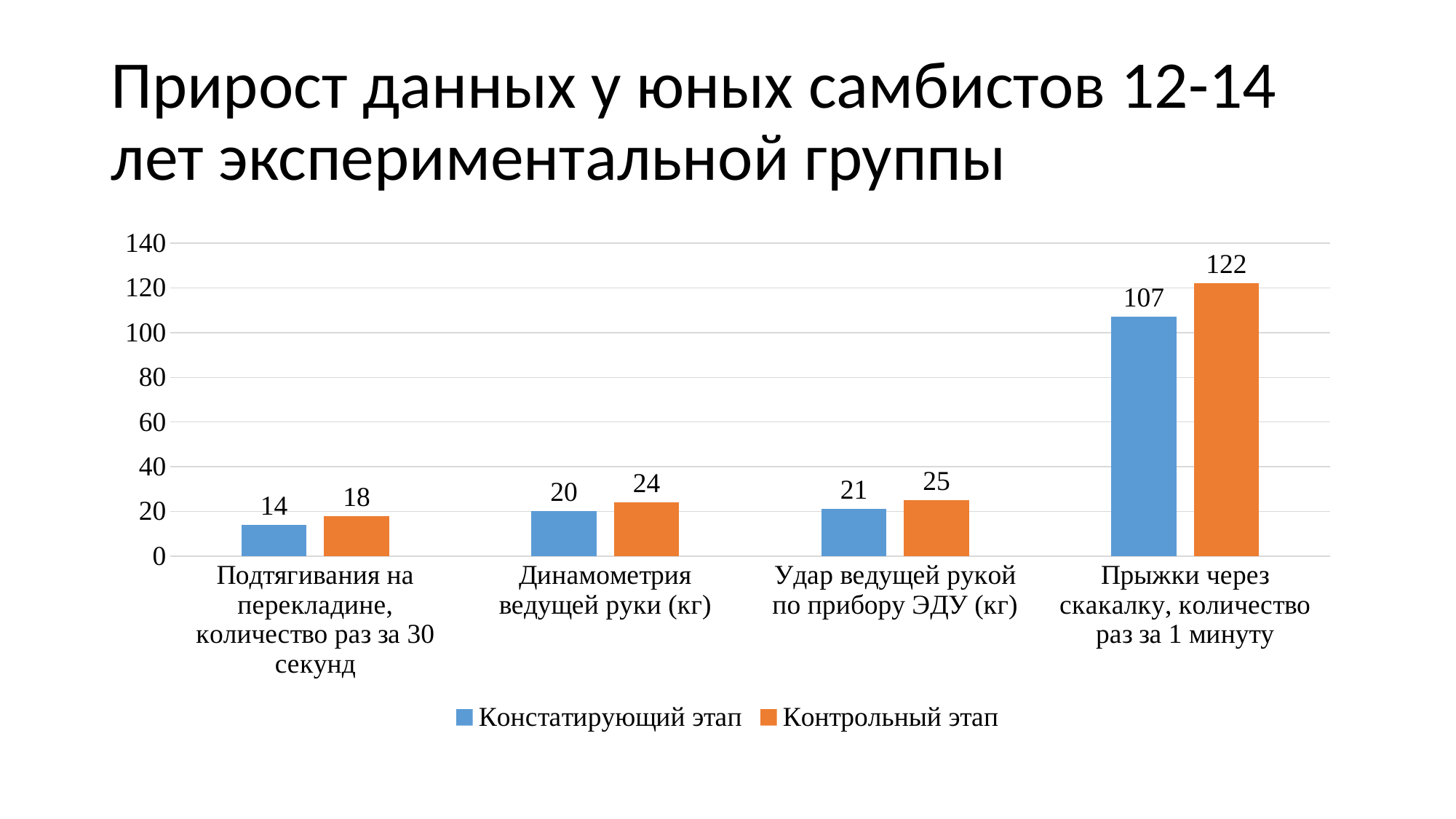

# Прирост данных у юных самбистов 12-14 лет экспериментальной группы

### Chart

| Category | Констатирующий этап | Контрольный этап |
|---|---|---|
| Подтягивания на перекладине, количество раз за 30 секунд | 14.0 | 18.0 |
| Динамометрия ведущей руки (кг) | 20.0 | 24.0 |
| Удар ведущей рукой по прибору ЭДУ (кг) | 21.0 | 25.0 |
| Прыжки через скакалку, количество раз за 1 минуту | 107.0 | 122.0 |